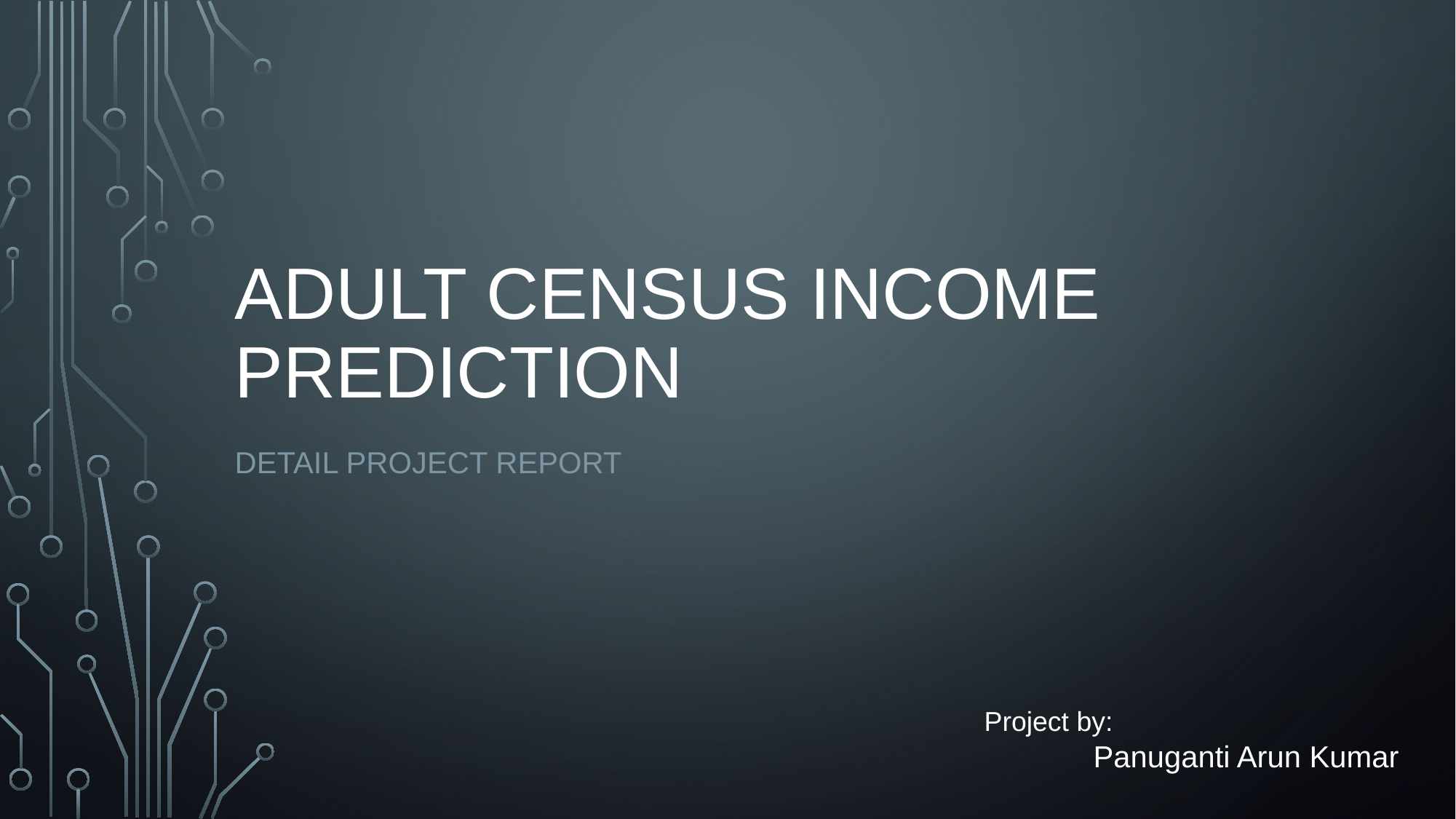

# Adult census income prediction
Detail project report
Project by:
	Panuganti Arun Kumar